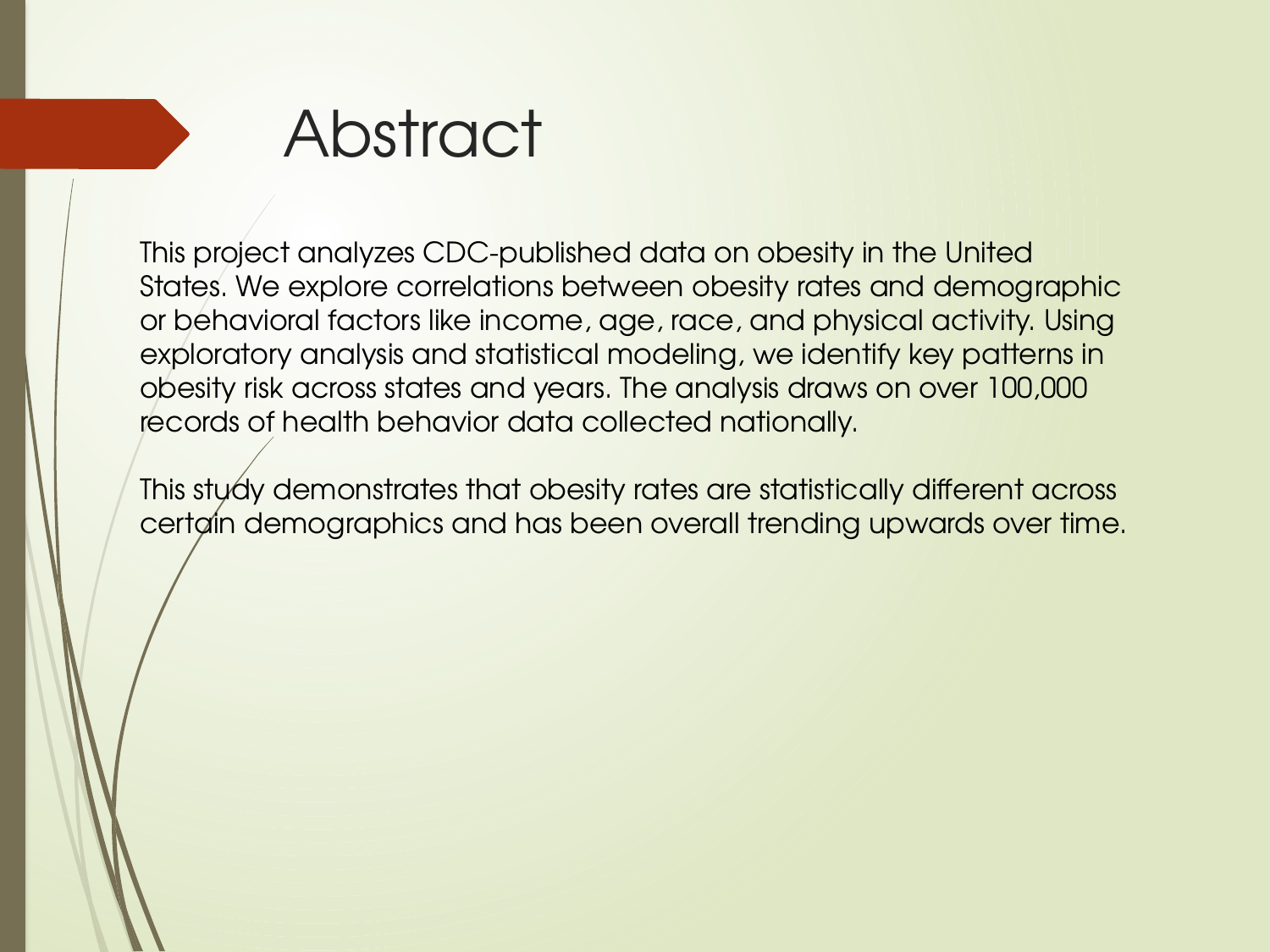

# Abstract

This project analyzes CDC-published data on obesity in the United States. We explore correlations between obesity rates and demographic or behavioral factors like income, age, race, and physical activity. Using exploratory analysis and statistical modeling, we identify key patterns in obesity risk across states and years. The analysis draws on over 100,000 records of health behavior data collected nationally.

This study demonstrates that obesity rates are statistically different across certain demographics and has been overall trending upwards over time.